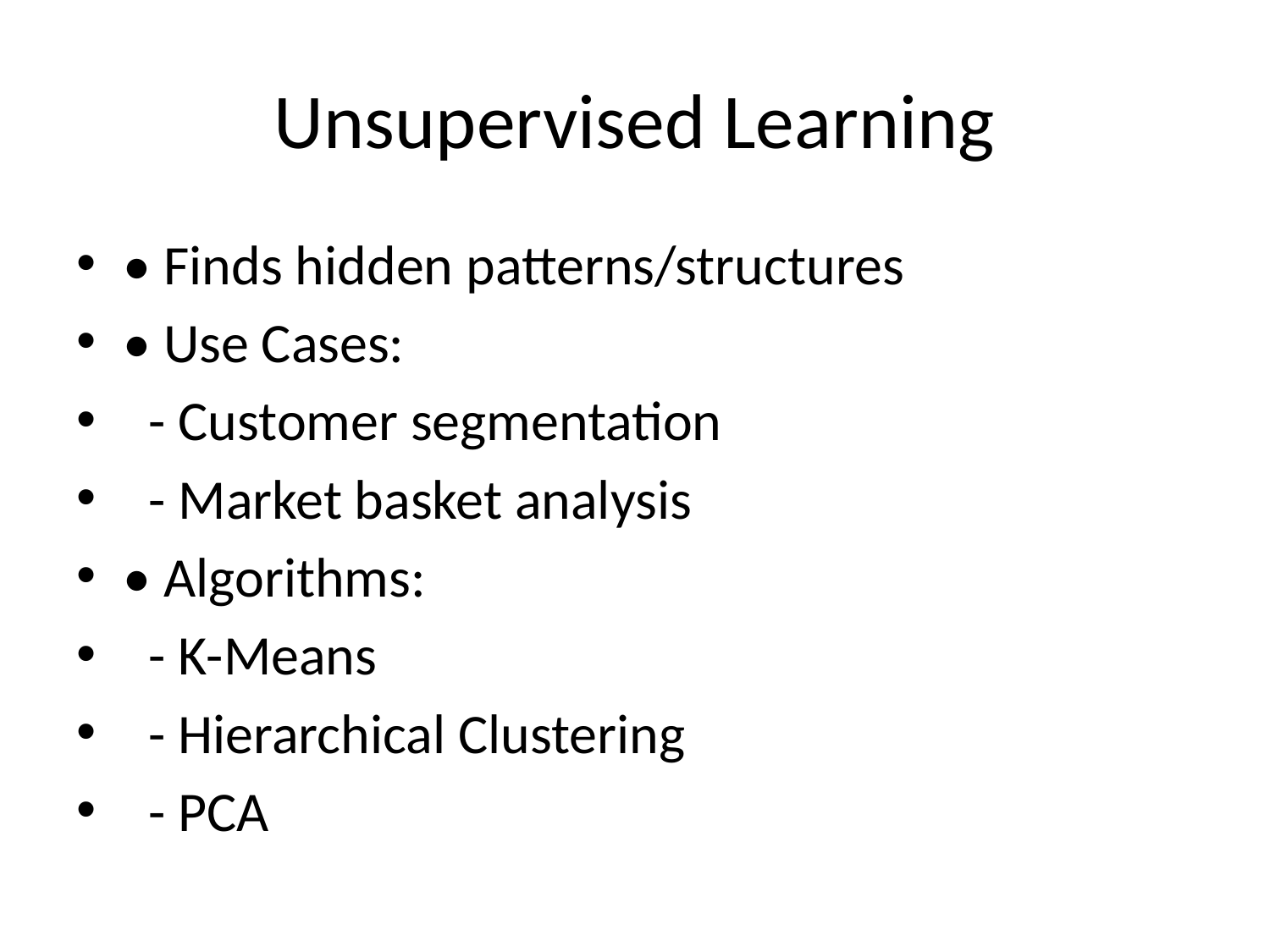

# Unsupervised Learning
• Finds hidden patterns/structures
• Use Cases:
  - Customer segmentation
  - Market basket analysis
• Algorithms:
  - K-Means
  - Hierarchical Clustering
  - PCA